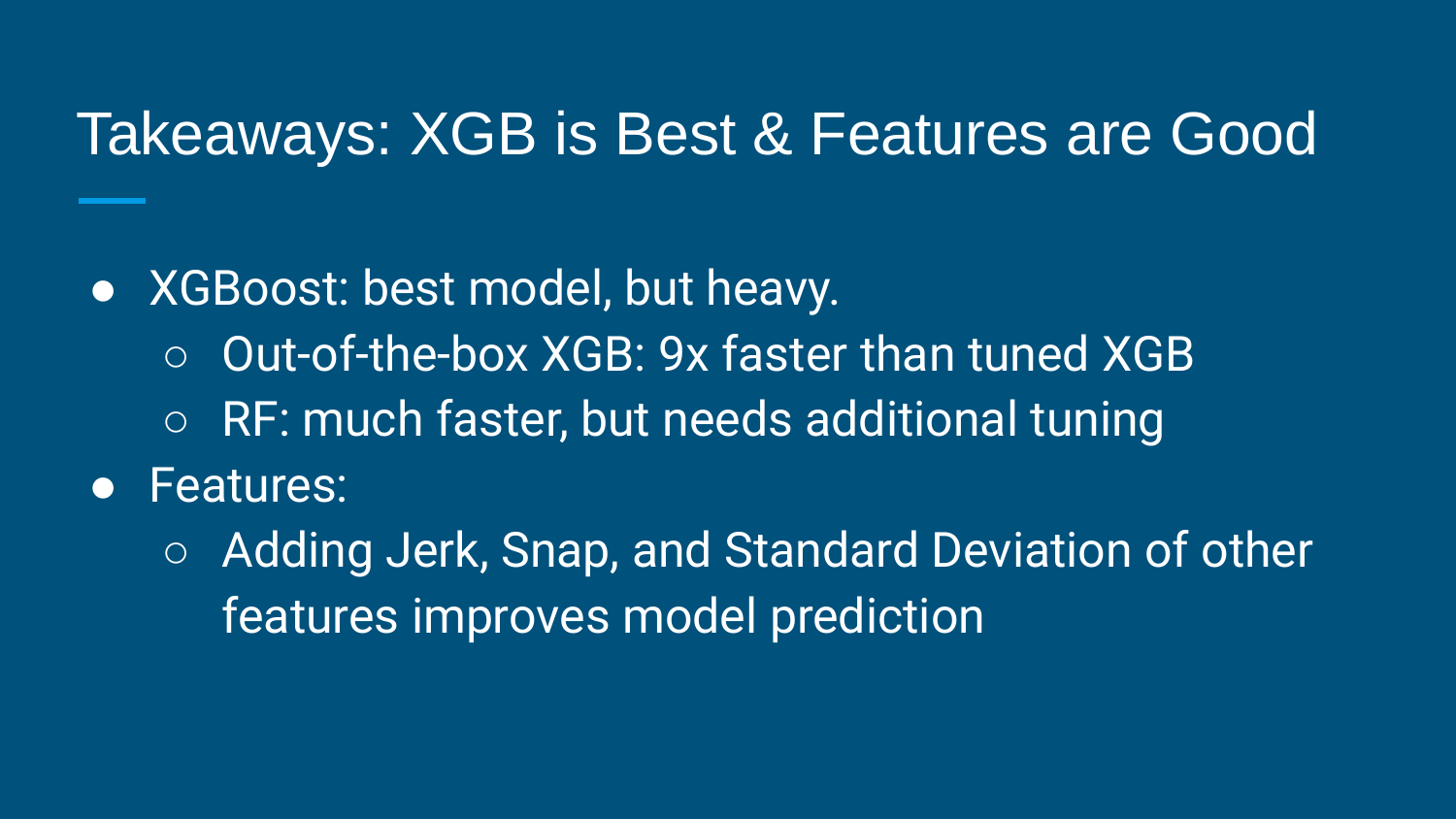

# Takeaways: XGB is Best & Features are Good
XGBoost: best model, but heavy.
Out-of-the-box XGB: 9x faster than tuned XGB
RF: much faster, but needs additional tuning
Features:
Adding Jerk, Snap, and Standard Deviation of other features improves model prediction